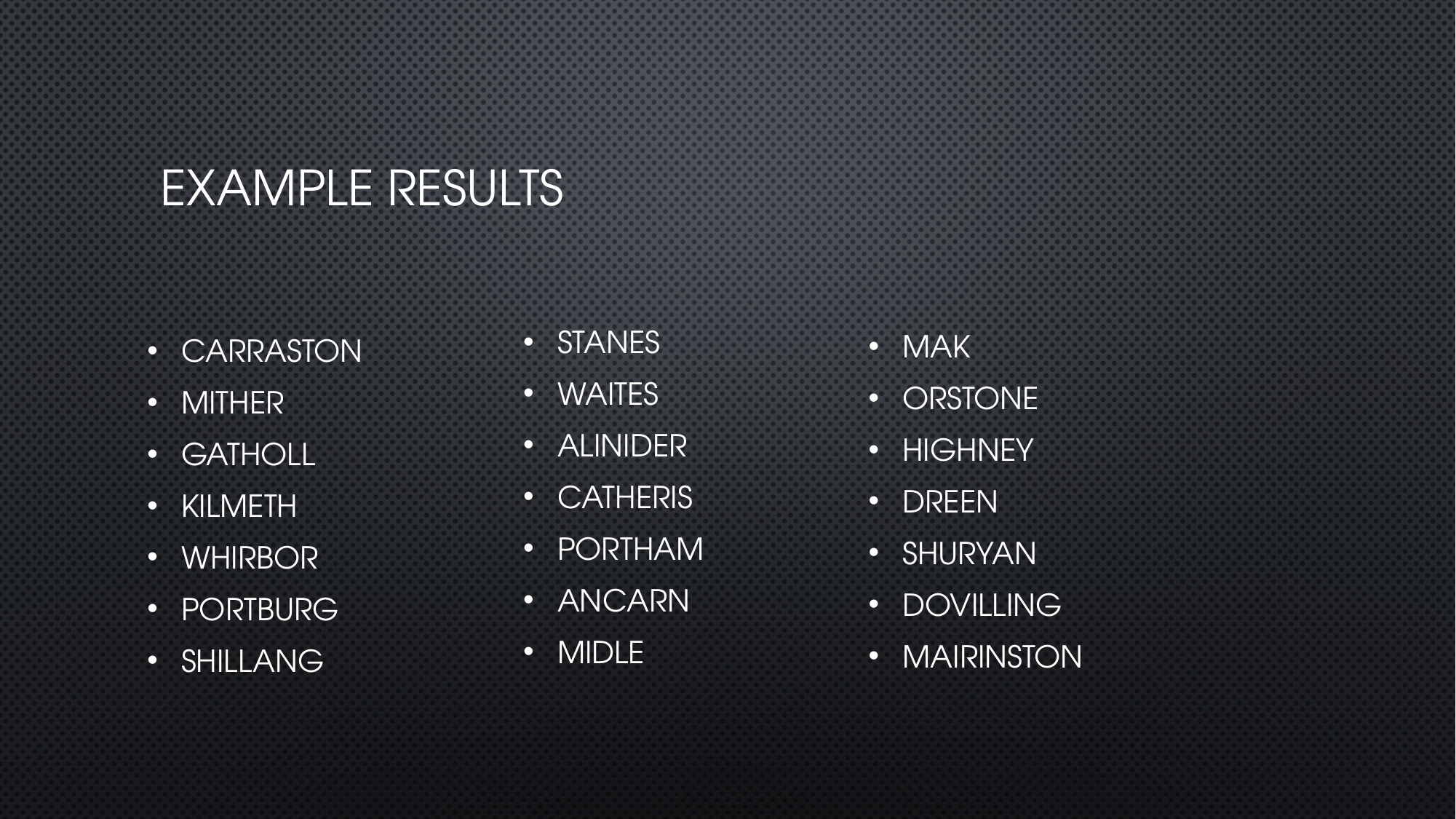

# Example Results
stanes
waites
alinider
catheris
portham
ancarn
midle
mak
orstone
highney
dreen
shuryan
dovilling
mairinston
carraston
mither
gatholl
kilmeth
whirbor
portburg
shillang